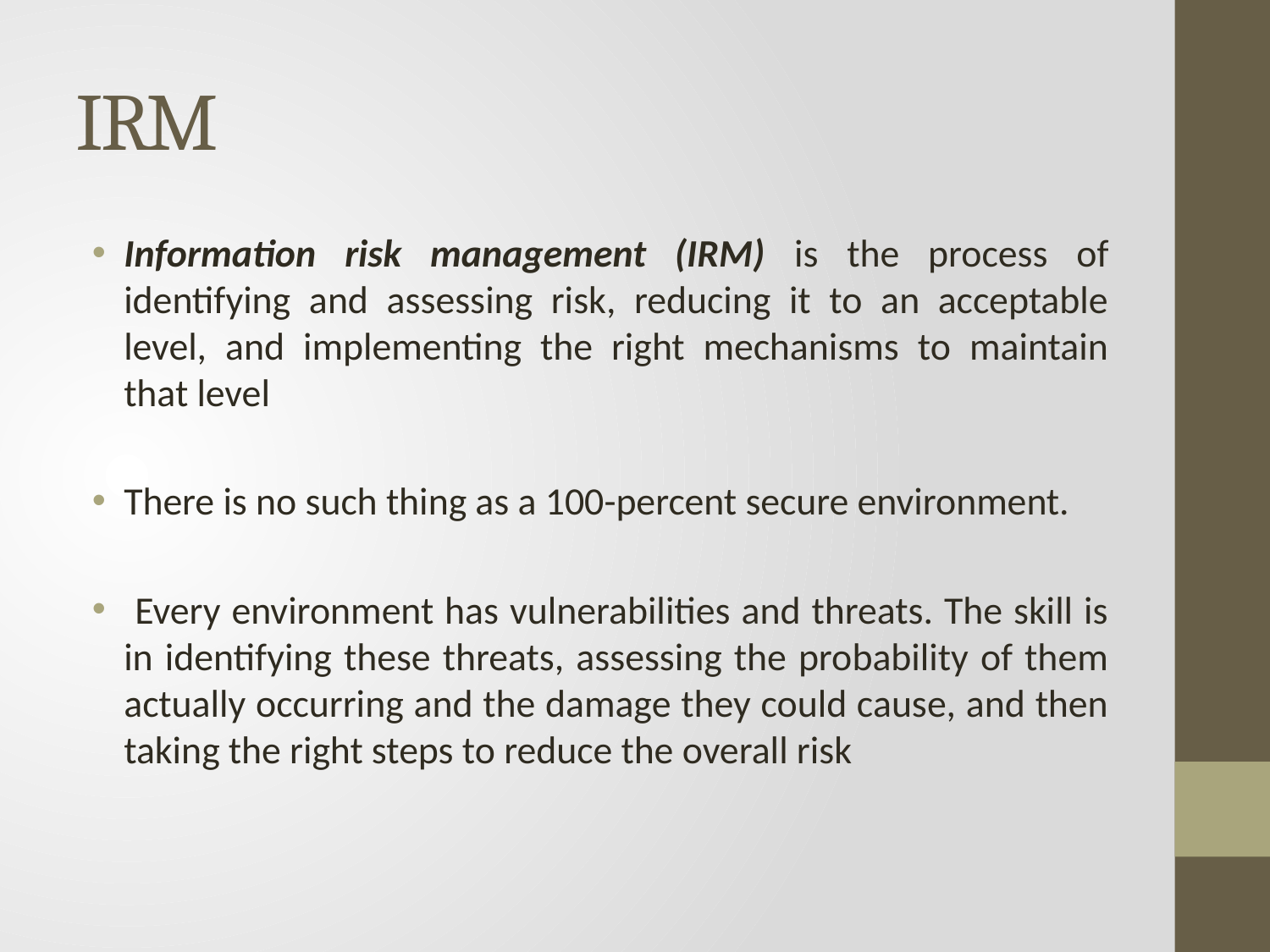

# IRM
Information risk management (IRM) is the process of identifying and assessing risk, reducing it to an acceptable level, and implementing the right mechanisms to maintain that level

There is no such thing as a 100-percent secure environment.

 Every environment has vulnerabilities and threats. The skill is in identifying these threats, assessing the probability of them actually occurring and the damage they could cause, and then taking the right steps to reduce the overall risk